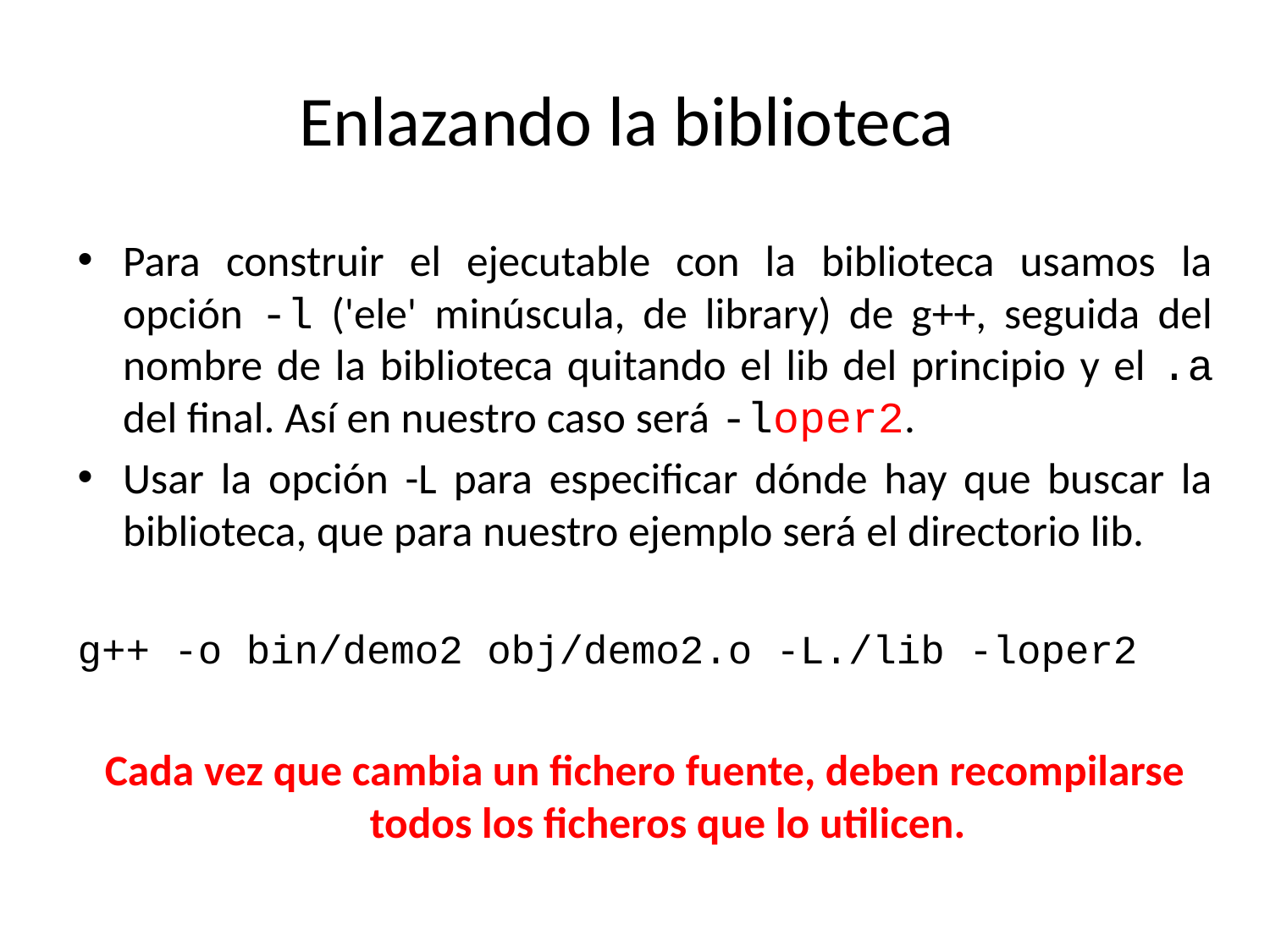

# Enlazando la biblioteca
Para construir el ejecutable con la biblioteca usamos la opción -l ('ele' minúscula, de library) de g++, seguida del nombre de la biblioteca quitando el lib del principio y el .a del final. Así en nuestro caso será -loper2.
Usar la opción -L para especificar dónde hay que buscar la biblioteca, que para nuestro ejemplo será el directorio lib.

g++ -o bin/demo2 obj/demo2.o -L./lib -loper2

Cada vez que cambia un fichero fuente, deben recompilarse todos los ficheros que lo utilicen.